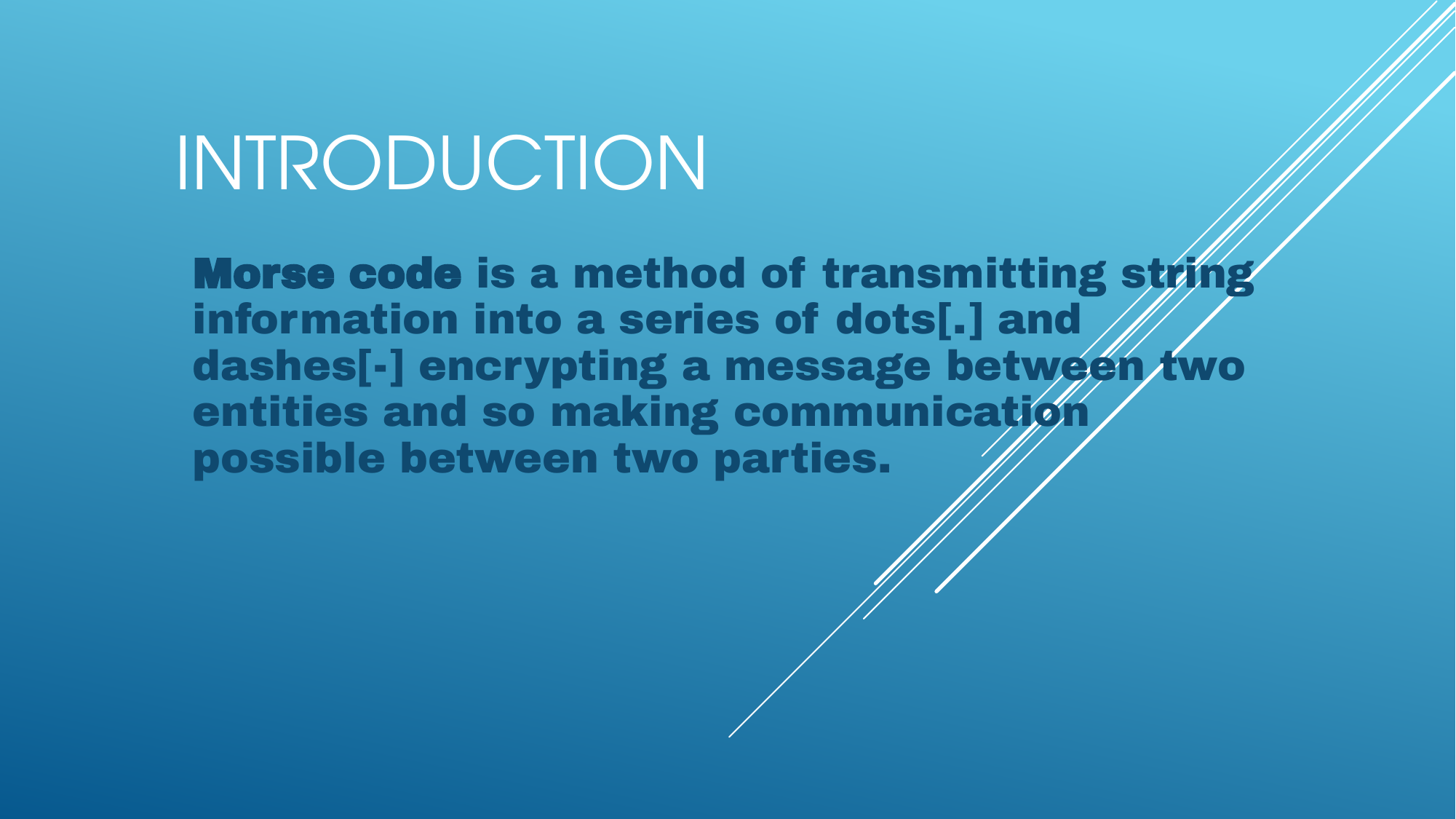

# Introduction
Morse code is a method of transmitting string information into a series of dots[.] and dashes[-] encrypting a message between two entities and so making communication possible between two parties.